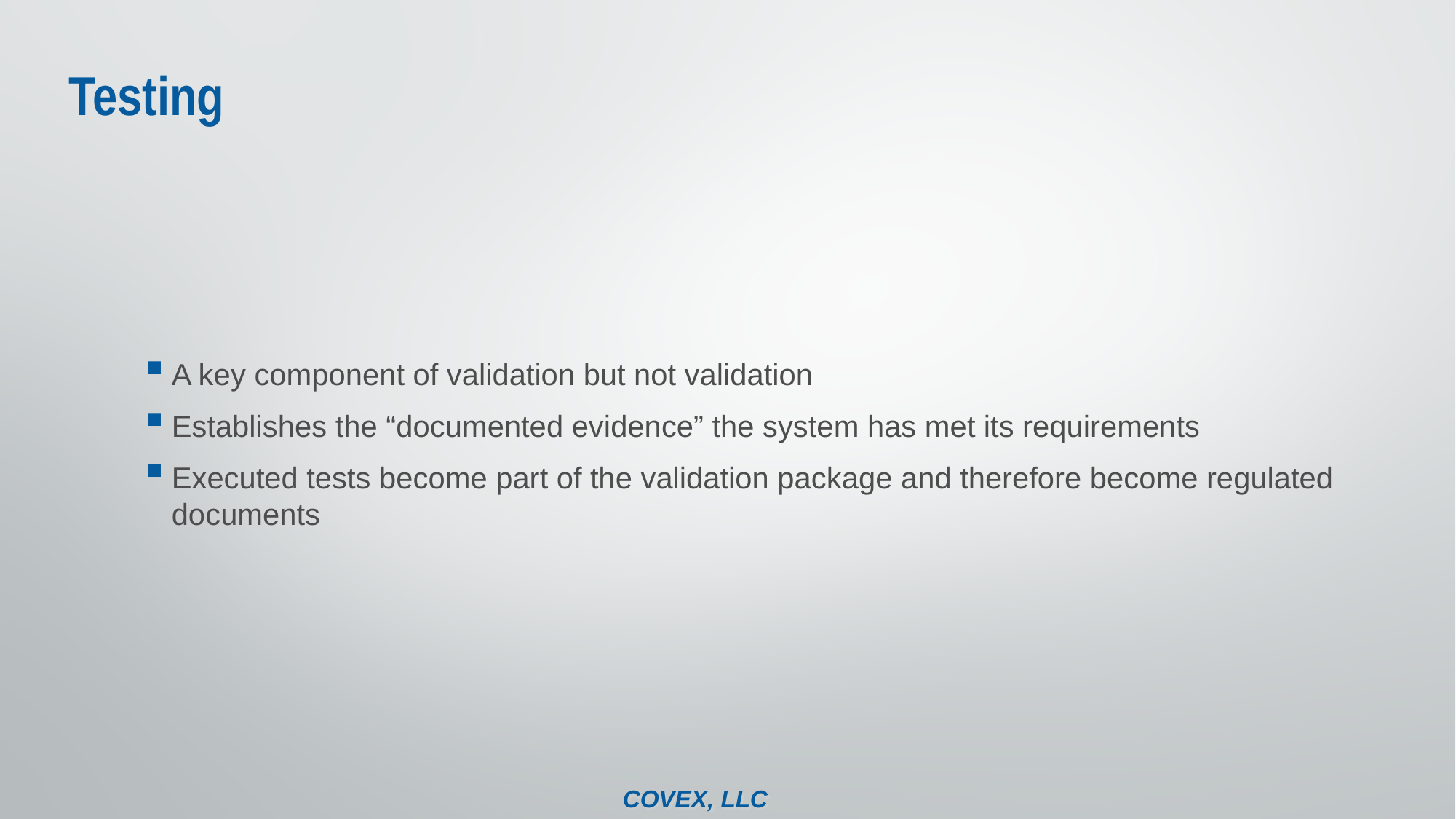

# Testing
A key component of validation but not validation
Establishes the “documented evidence” the system has met its requirements
Executed tests become part of the validation package and therefore become regulated documents